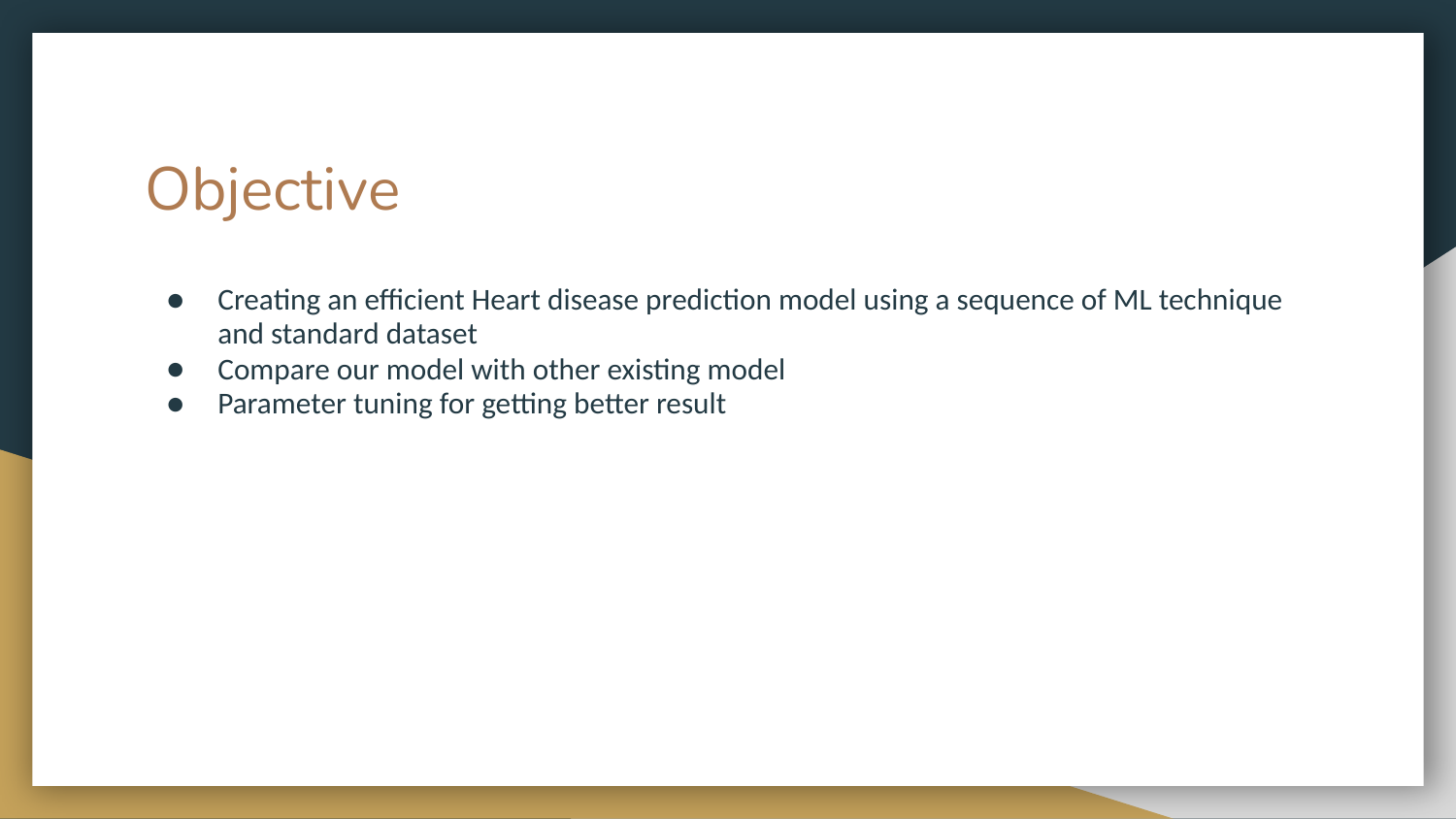

# Objective
Creating an efficient Heart disease prediction model using a sequence of ML technique and standard dataset
Compare our model with other existing model
Parameter tuning for getting better result